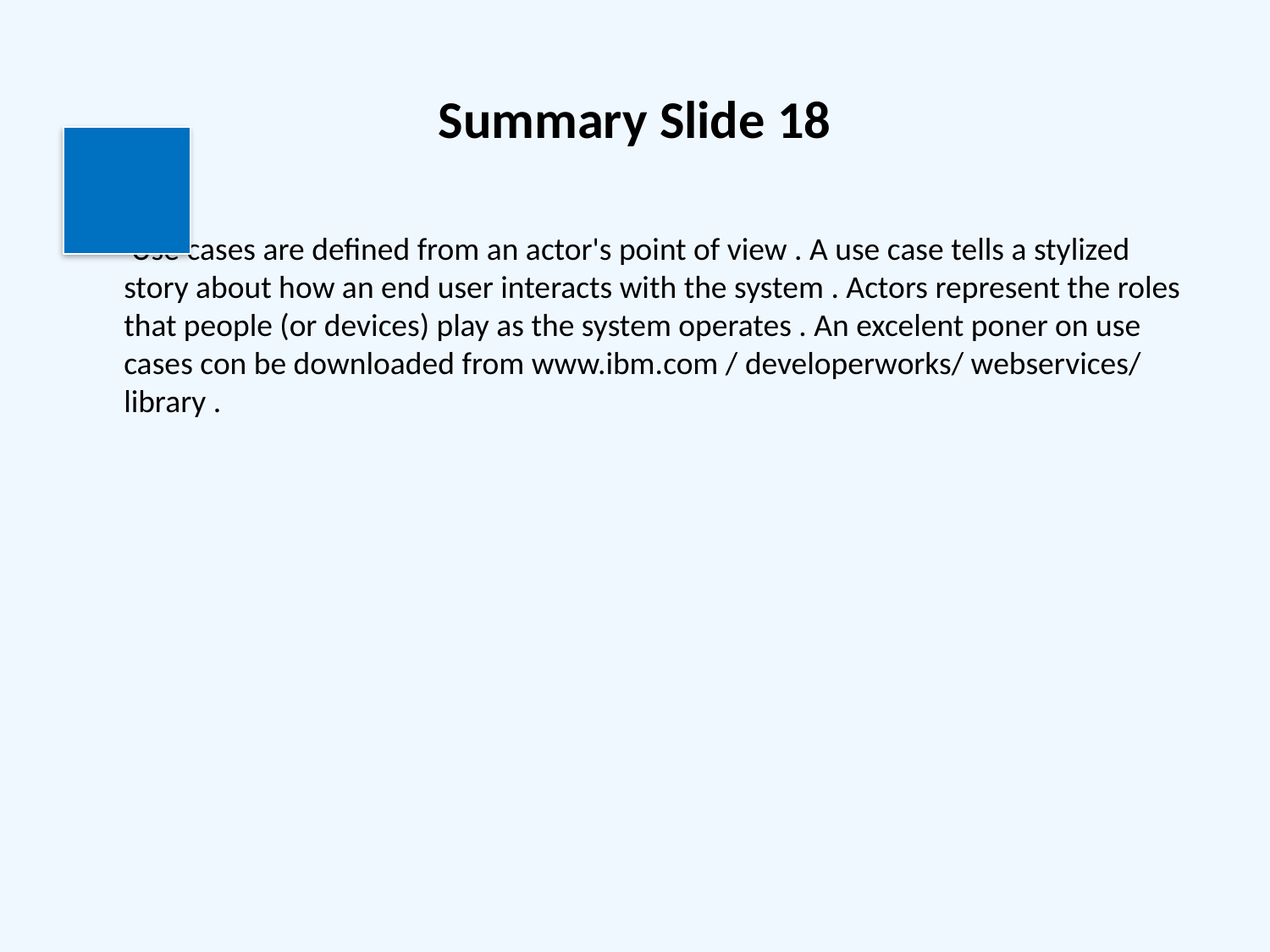

# Summary Slide 18

 Use cases are defined from an actor's point of view . A use case tells a stylized story about how an end user interacts with the system . Actors represent the roles that people (or devices) play as the system operates . An excelent poner on use cases con be downloaded from www.ibm.com / developerworks/ webservices/ library .